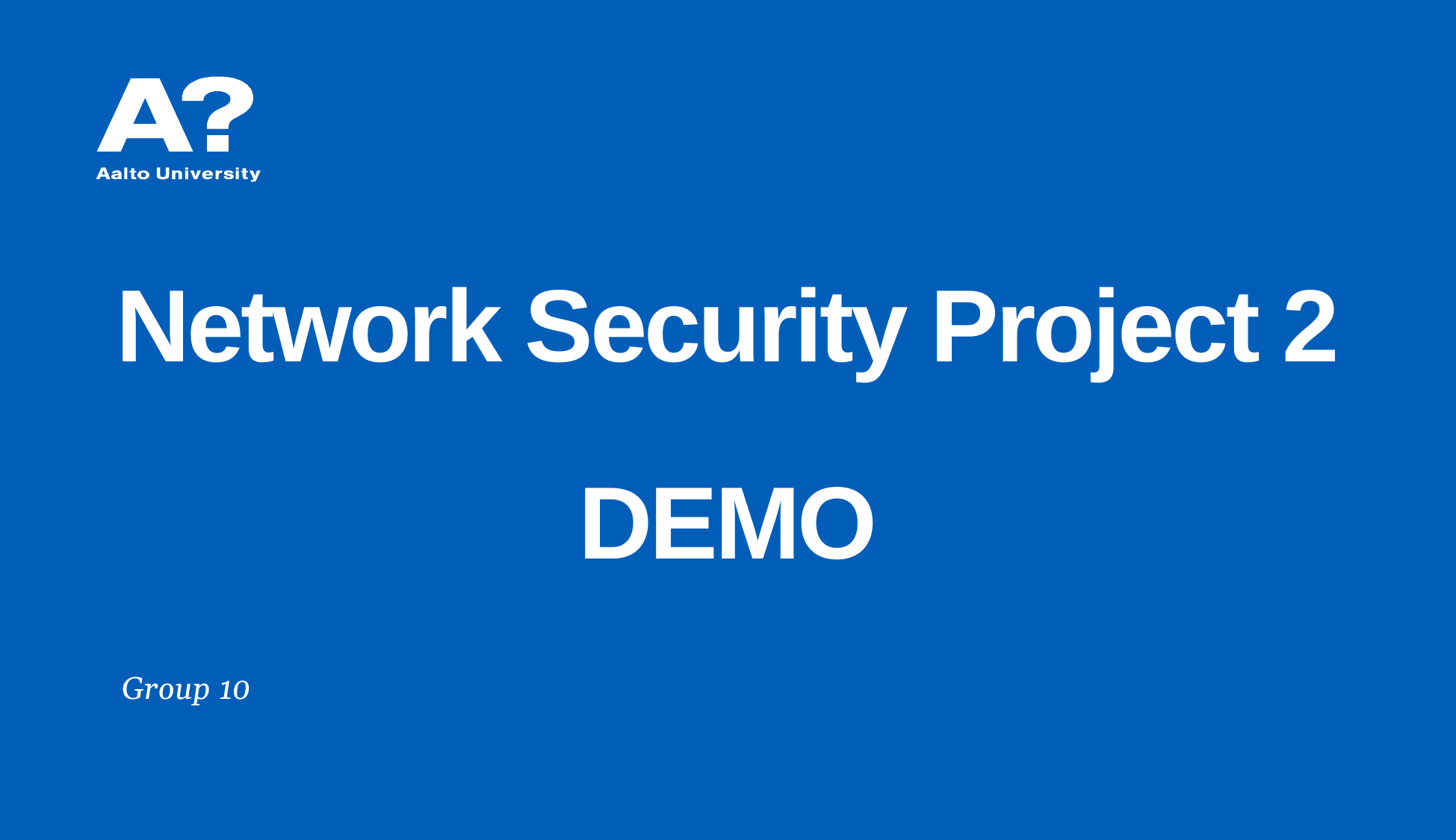

# Network Security Project 2 DEMO
Group 10